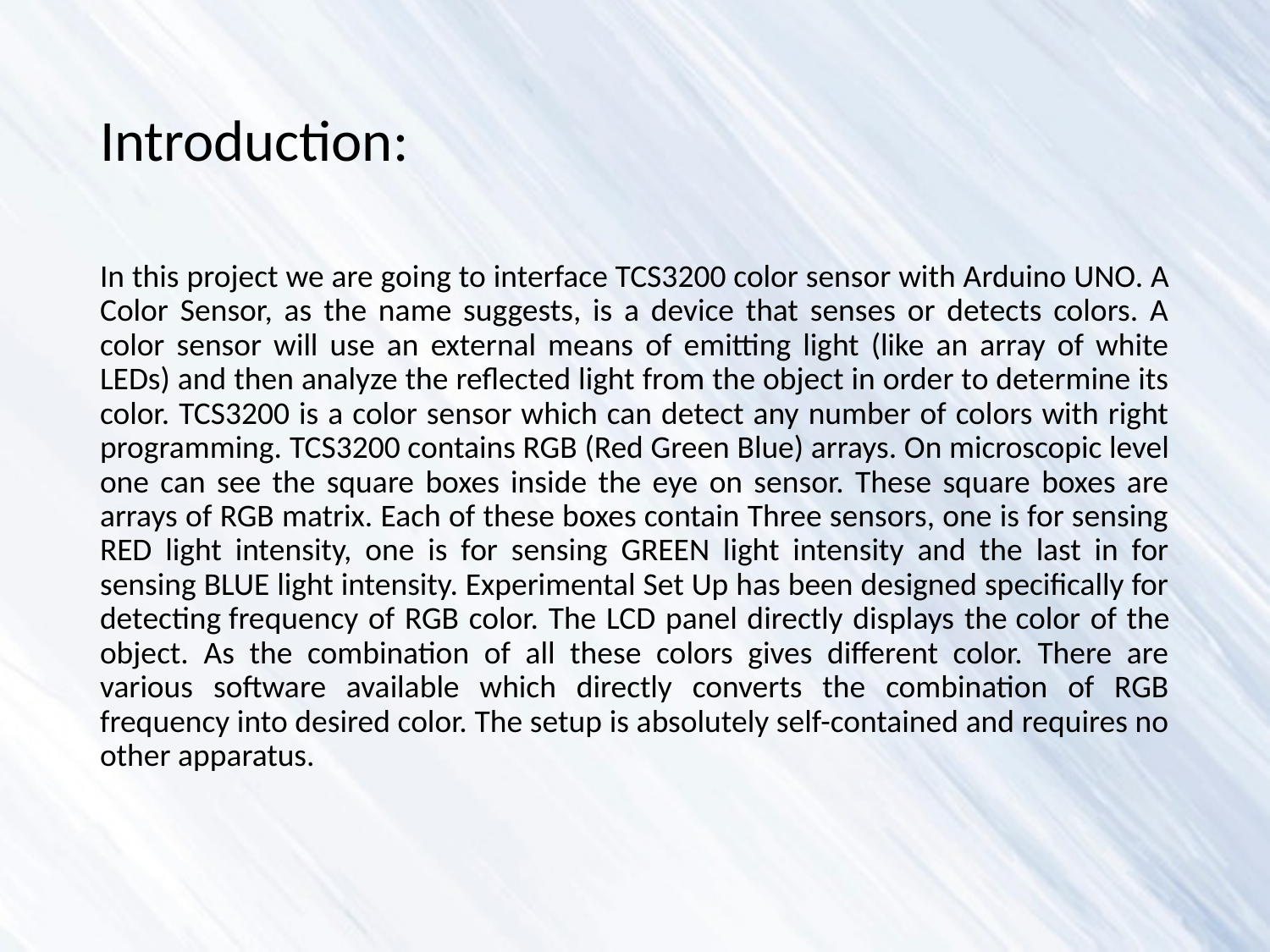

# Introduction:
In this project we are going to interface TCS3200 color sensor with Arduino UNO. A Color Sensor, as the name suggests, is a device that senses or detects colors. A color sensor will use an external means of emitting light (like an array of white LEDs) and then analyze the reflected light from the object in order to determine its color. TCS3200 is a color sensor which can detect any number of colors with right programming. TCS3200 contains RGB (Red Green Blue) arrays. On microscopic level one can see the square boxes inside the eye on sensor. These square boxes are arrays of RGB matrix. Each of these boxes contain Three sensors, one is for sensing RED light intensity, one is for sensing GREEN light intensity and the last in for sensing BLUE light intensity. Experimental Set Up has been designed specifically for detecting frequency of RGB color. The LCD panel directly displays the color of the object. As the combination of all these colors gives different color. There are various software available which directly converts the combination of RGB frequency into desired color. The setup is absolutely self-contained and requires no other apparatus.